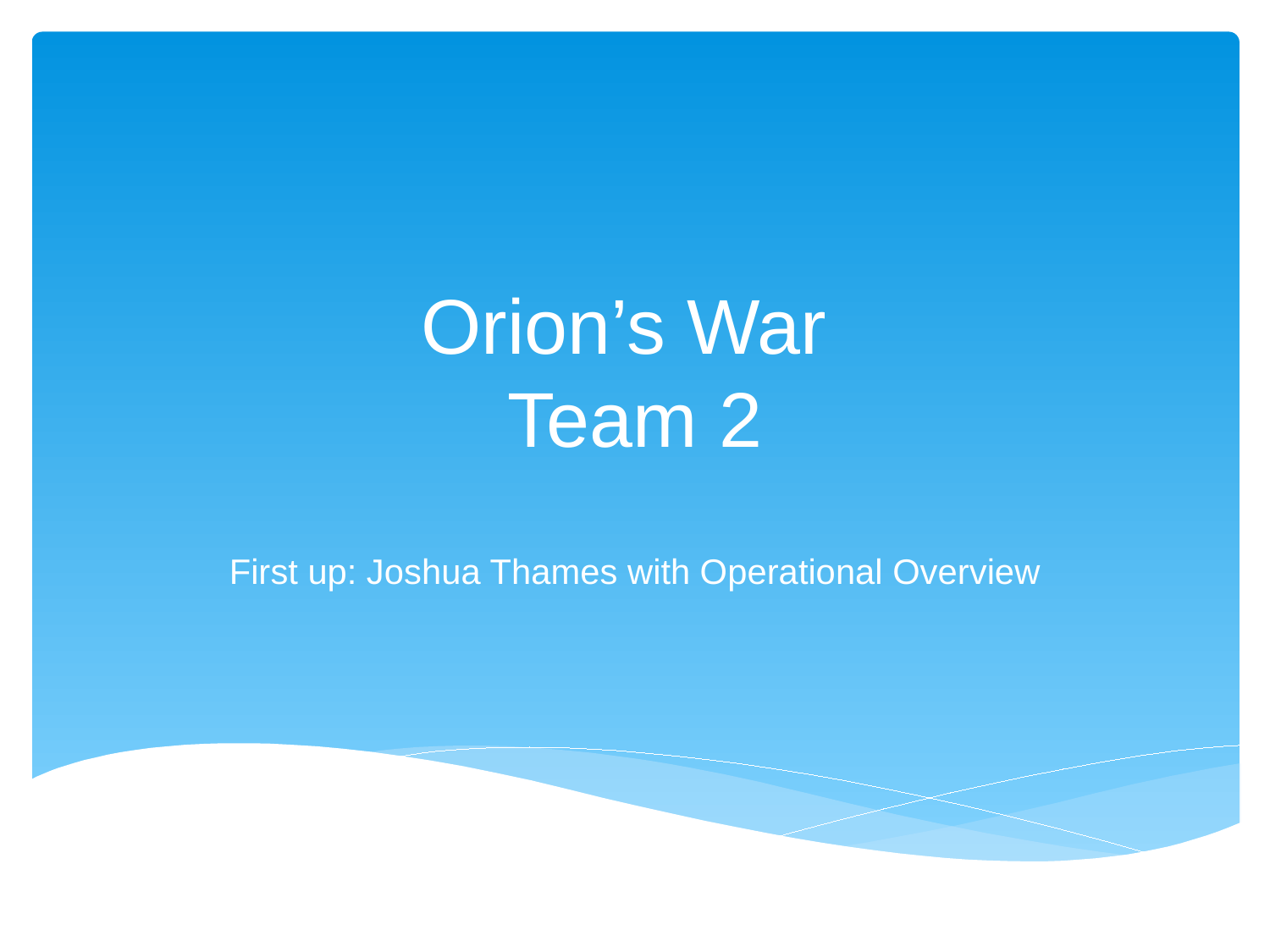

# Orion’s War Team 2

First up: Joshua Thames with Operational Overview